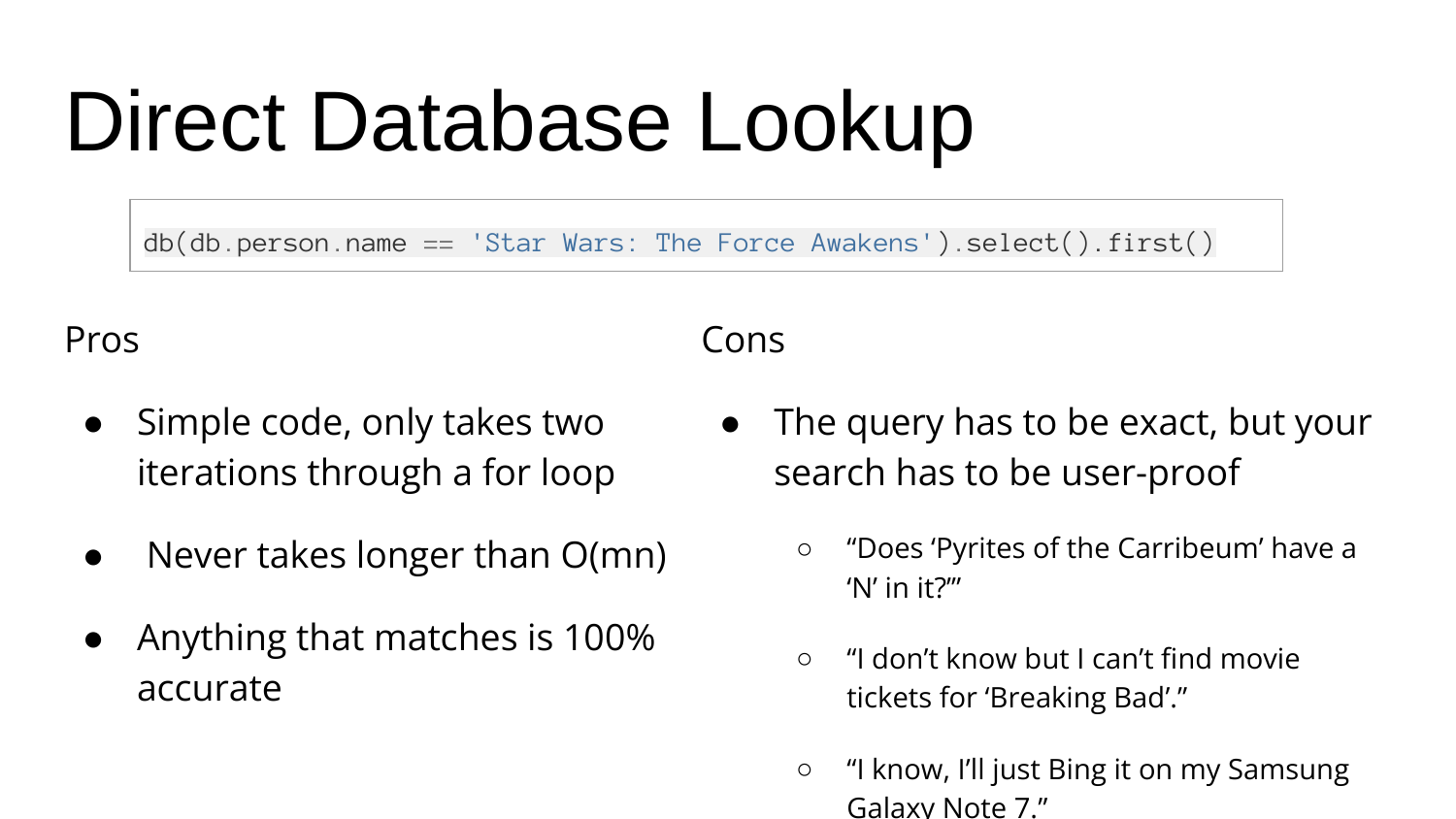

# Direct Database Lookup
| db(db.person.name == 'Star Wars: The Force Awakens').select().first() |
| --- |
Pros
Simple code, only takes two iterations through a for loop
 Never takes longer than O(mn)
Anything that matches is 100% accurate
Cons
The query has to be exact, but your search has to be user-proof
“Does ‘Pyrites of the Carribeum’ have a ‘N’ in it?’”
“I don’t know but I can’t find movie  tickets for ‘Breaking Bad’.”
“I know, I’ll just Bing it on my Samsung Galaxy Note 7.”